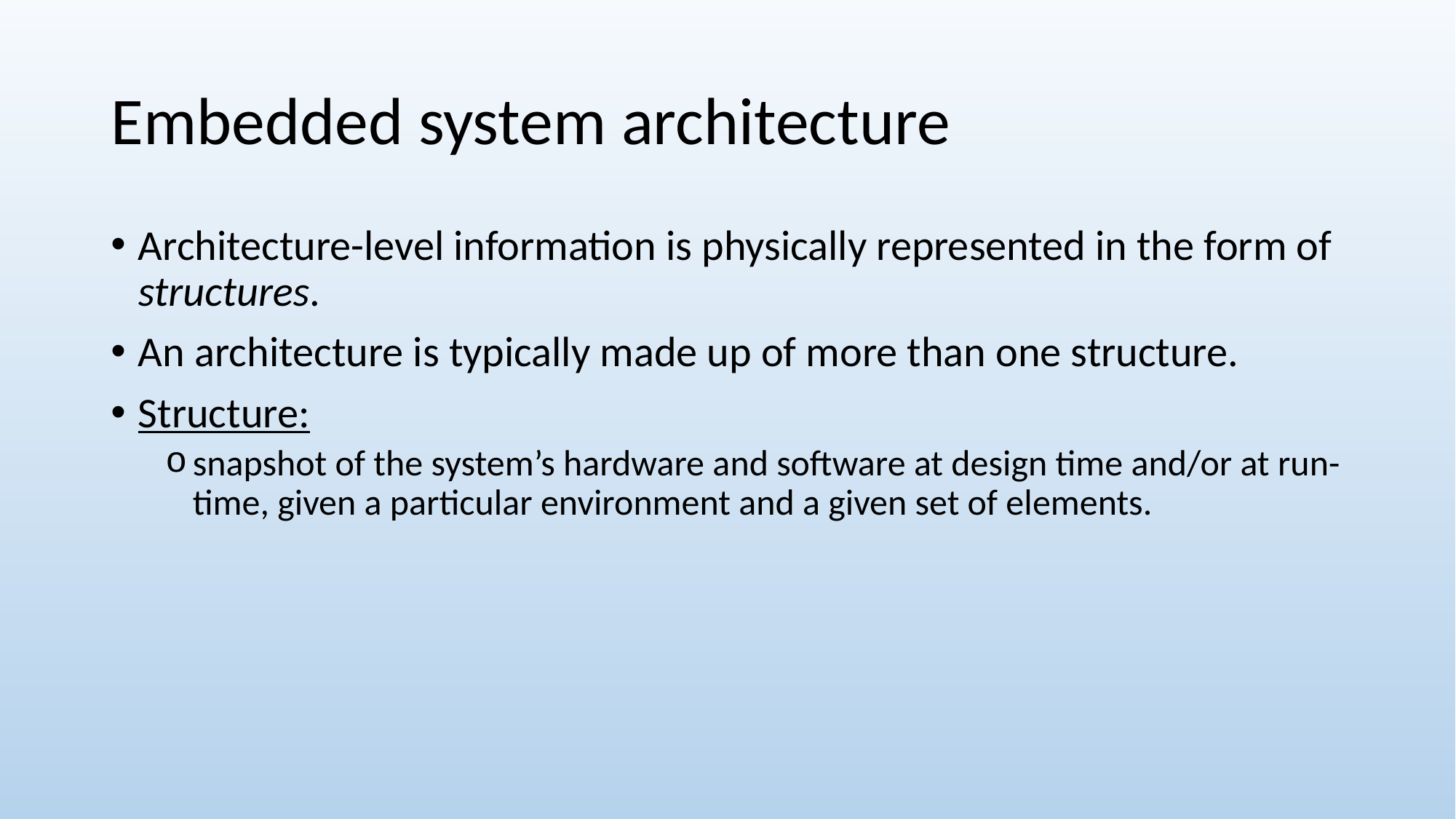

# Embedded system architecture
Architecture-level information is physically represented in the form of structures.
An architecture is typically made up of more than one structure.
Structure:
snapshot of the system’s hardware and software at design time and/or at run-time, given a particular environment and a given set of elements.